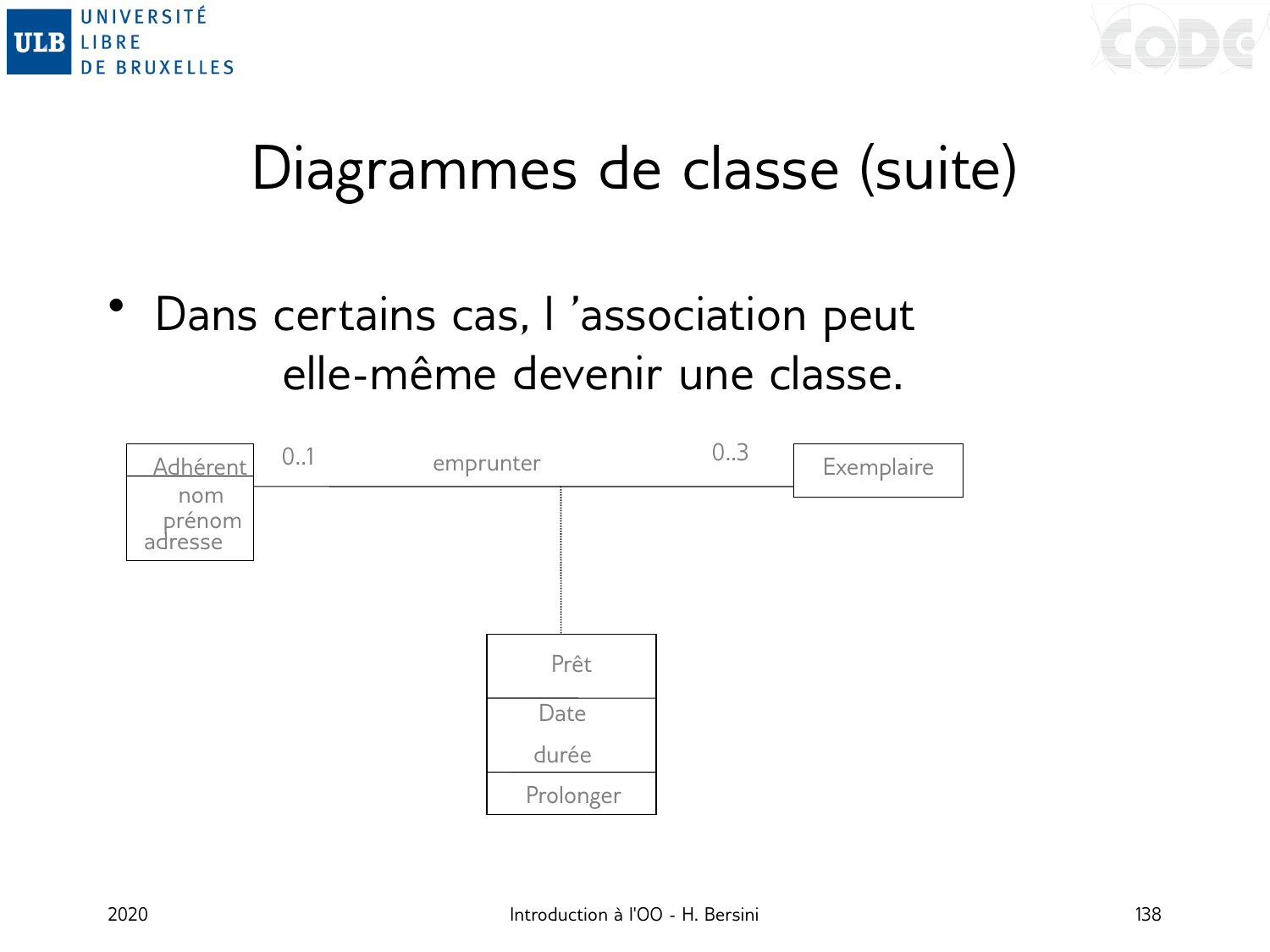

# Diagrammes de classe (suite)
Dans certains cas, l ’association peut			elle-même devenir une classe.

0..3
0..1
emprunter
Exemplaire

Adhérent

nom

prénom
adresse

Prêt
Date
durée

Prolonger

2020
Introduction à l'OO - H. Bersini
138